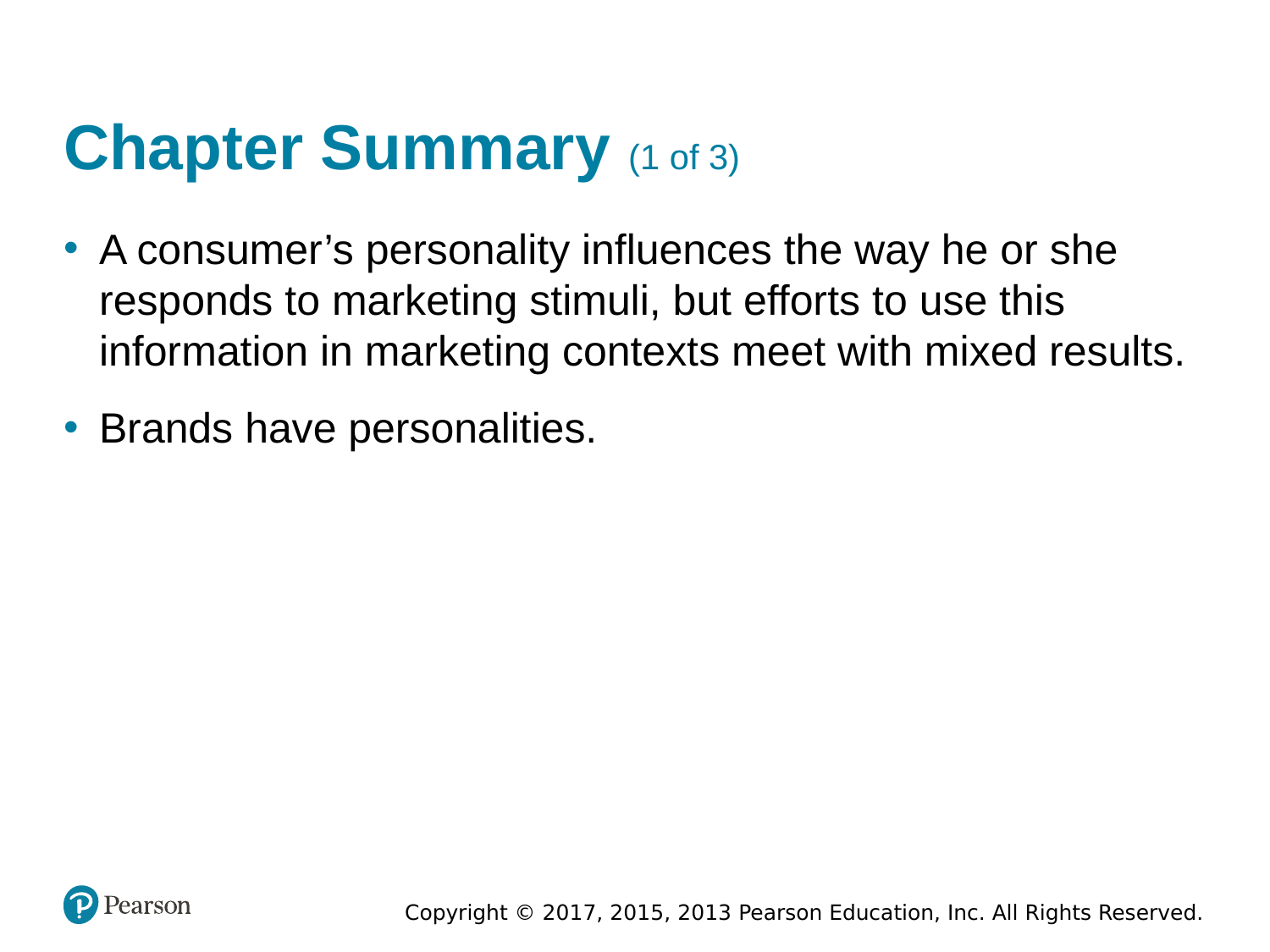

# Chapter Summary (1 of 3)
A consumer’s personality influences the way he or she responds to marketing stimuli, but efforts to use this information in marketing contexts meet with mixed results.
Brands have personalities.